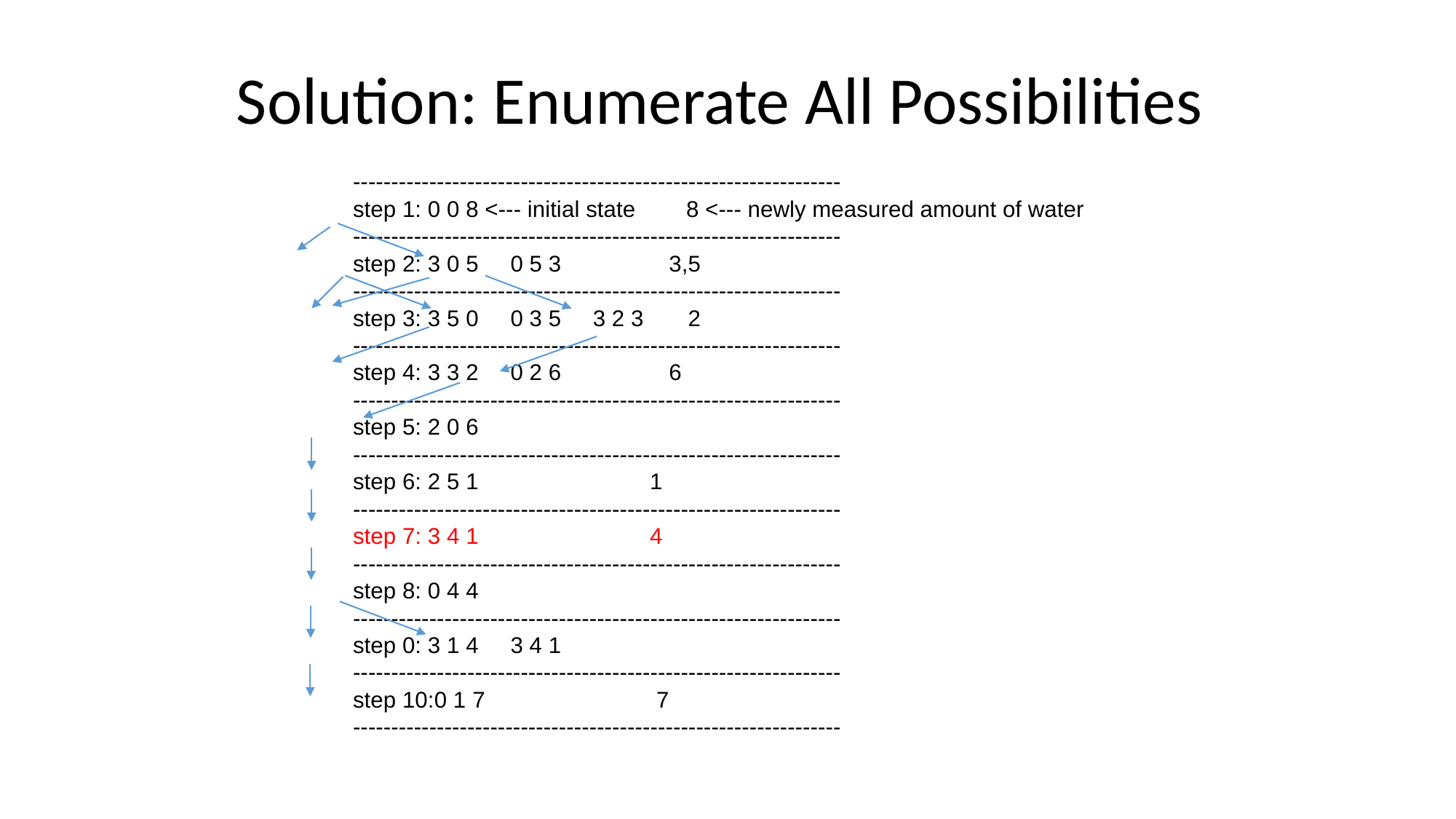

# Solution: Enumerate All Possibilities
----------------------------------------------------------------
step 1: 0 0 8 <--- initial state        8 <--- newly measured amount of water
----------------------------------------------------------------
step 2: 3 0 5     0 5 3                 3,5
----------------------------------------------------------------
step 3: 3 5 0     0 3 5     3 2 3       2
----------------------------------------------------------------
step 4: 3 3 2     0 2 6                 6
----------------------------------------------------------------
step 5: 2 0 6
----------------------------------------------------------------
step 6: 2 5 1                           1
----------------------------------------------------------------
step 7: 3 4 1                           4
----------------------------------------------------------------
step 8: 0 4 4
----------------------------------------------------------------
step 0: 3 1 4     3 4 1
----------------------------------------------------------------
step 10:0 1 7                           7
----------------------------------------------------------------